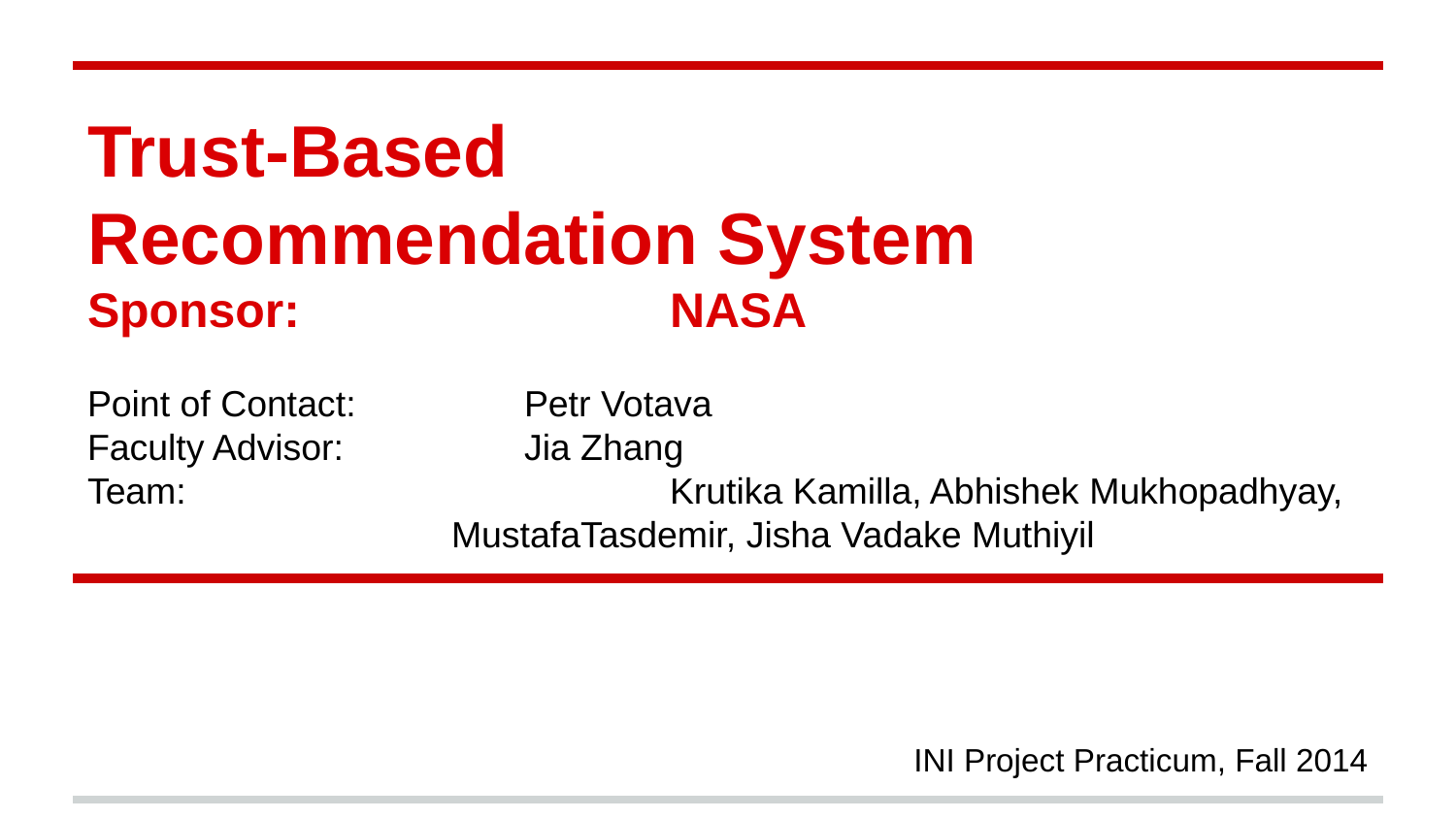

# Trust-Based
Recommendation System
Sponsor:	 		NASA

Point of Contact:		Petr Votava
Faculty Advisor:		Jia Zhang
Team:				Krutika Kamilla, Abhishek Mukhopadhyay,
MustafaTasdemir, Jisha Vadake Muthiyil

INI Project Practicum, Fall 2014